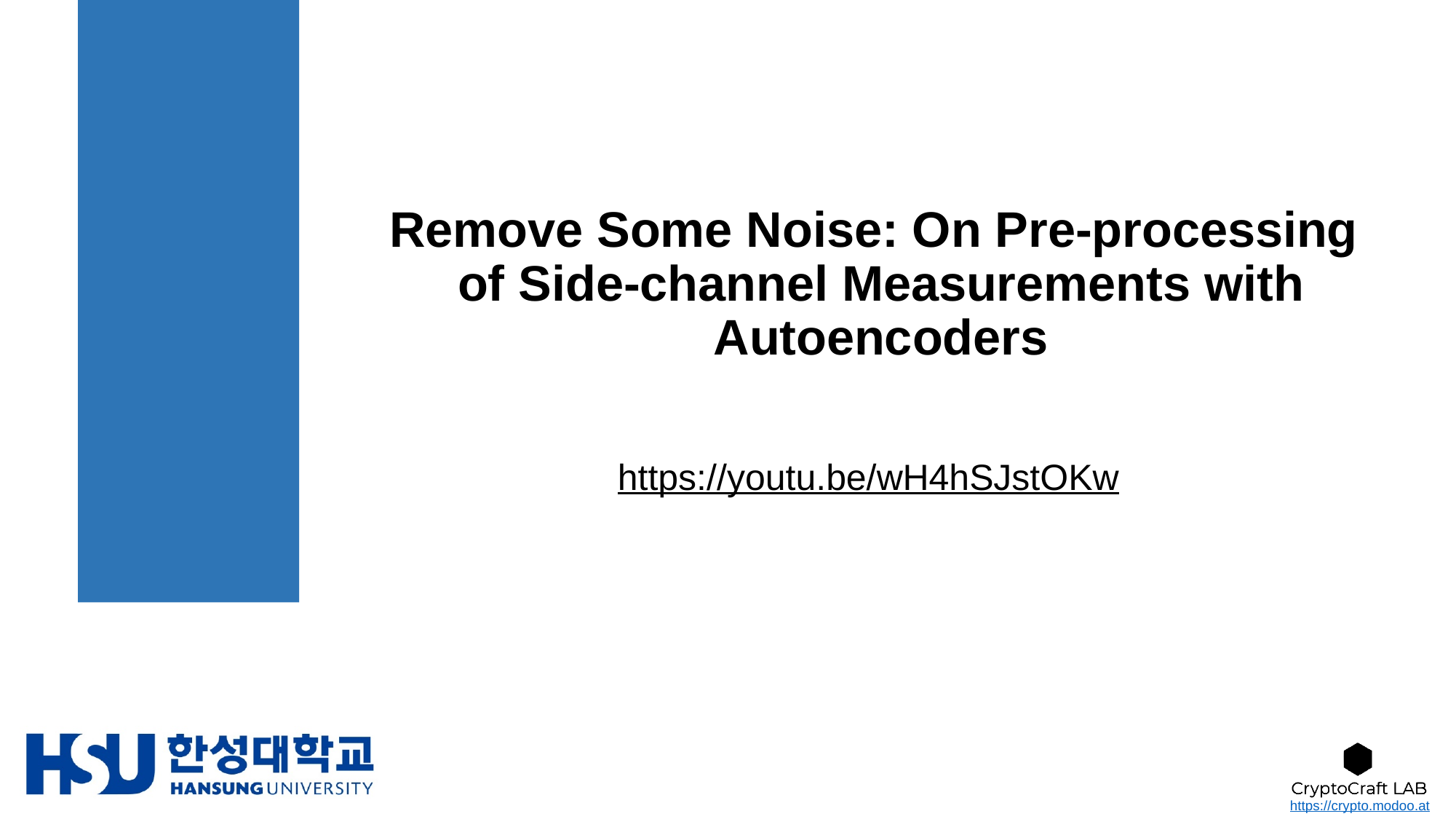

# Remove Some Noise: On Pre-processing of Side-channel Measurements with Autoencoders
https://youtu.be/wH4hSJstOKw